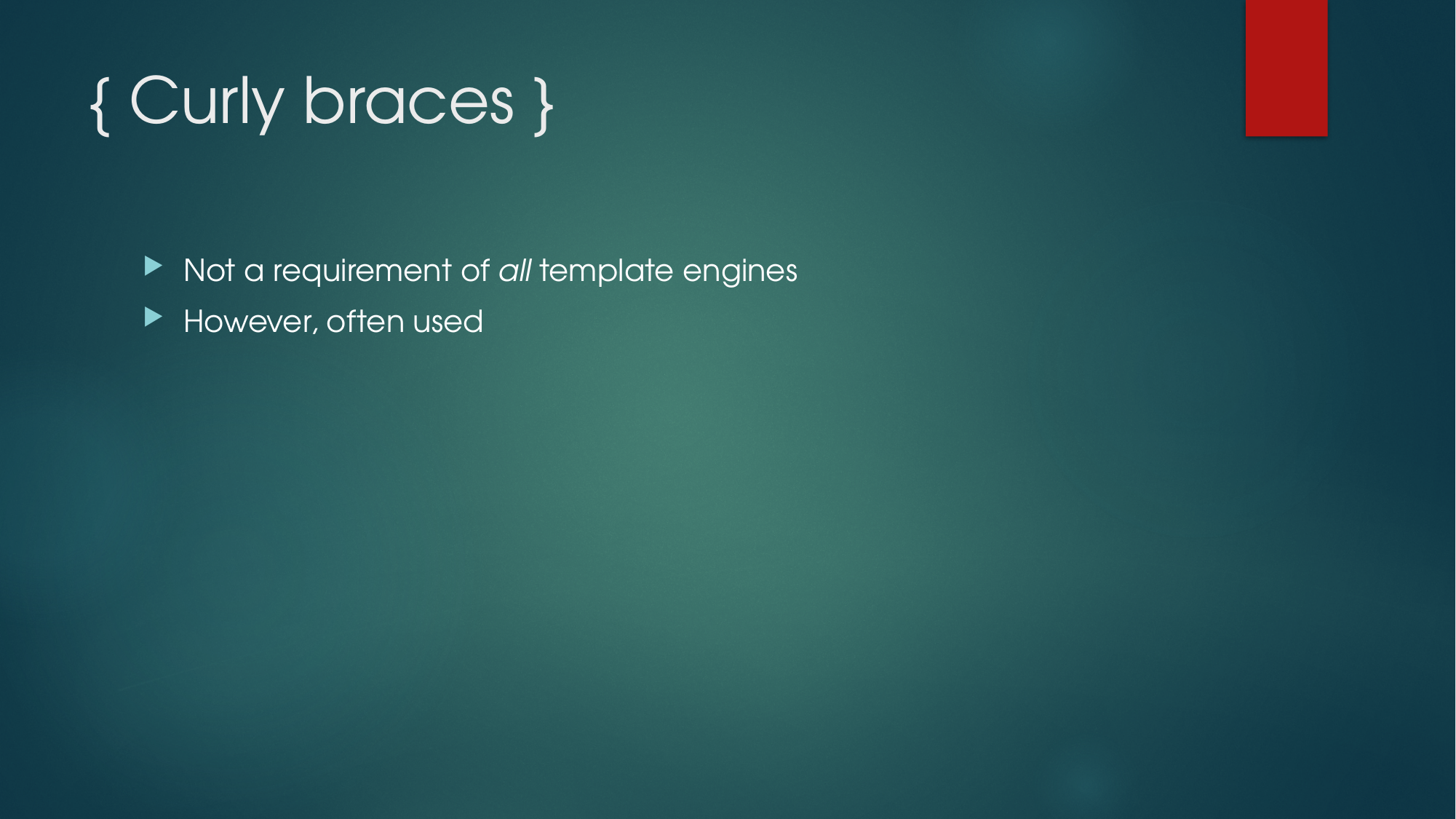

# { Curly braces }
Not a requirement of all template engines
However, often used